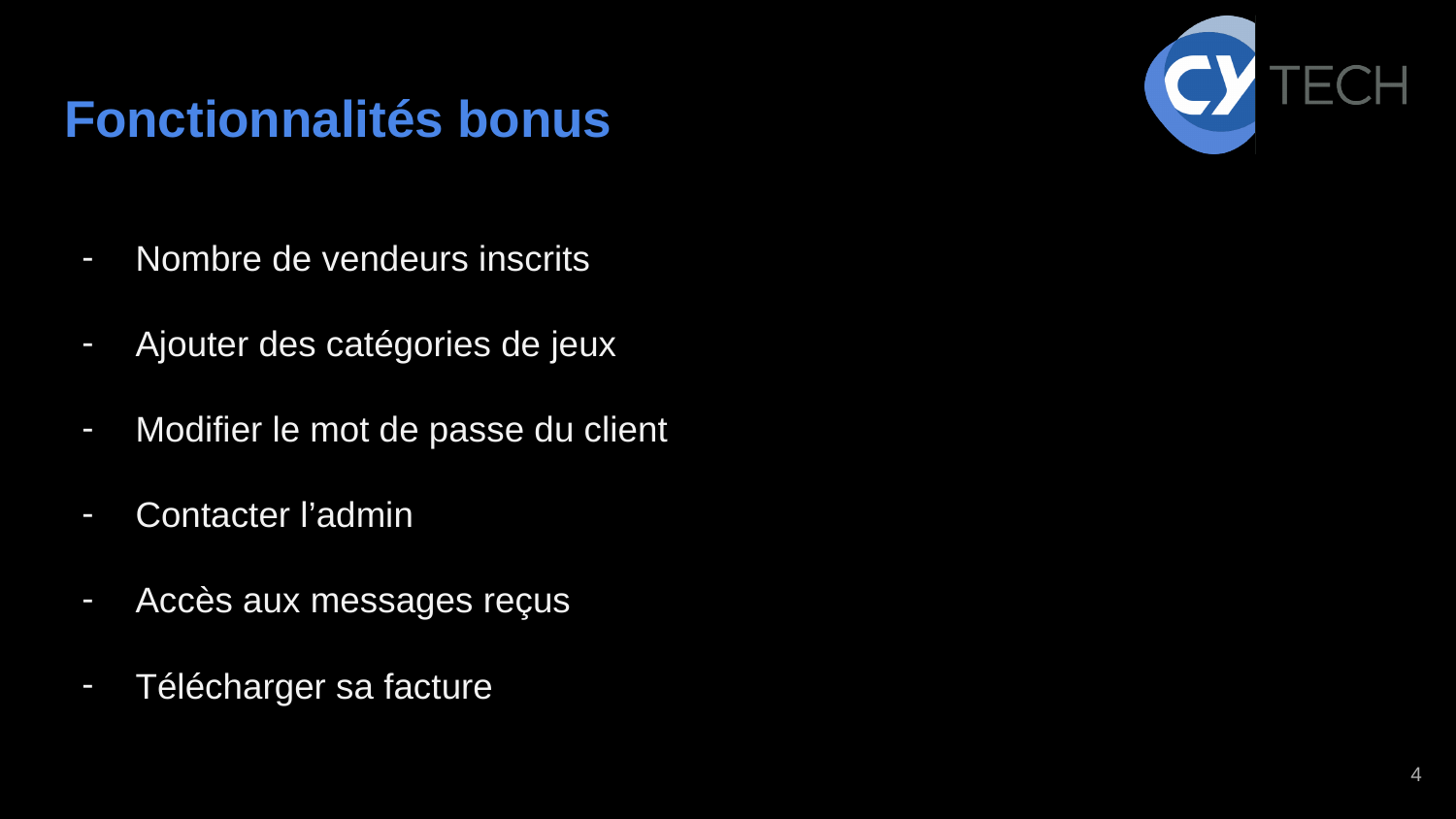

# Fonctionnalités bonus
Nombre de vendeurs inscrits
Ajouter des catégories de jeux
Modifier le mot de passe du client
Contacter l’admin
Accès aux messages reçus
Télécharger sa facture
4